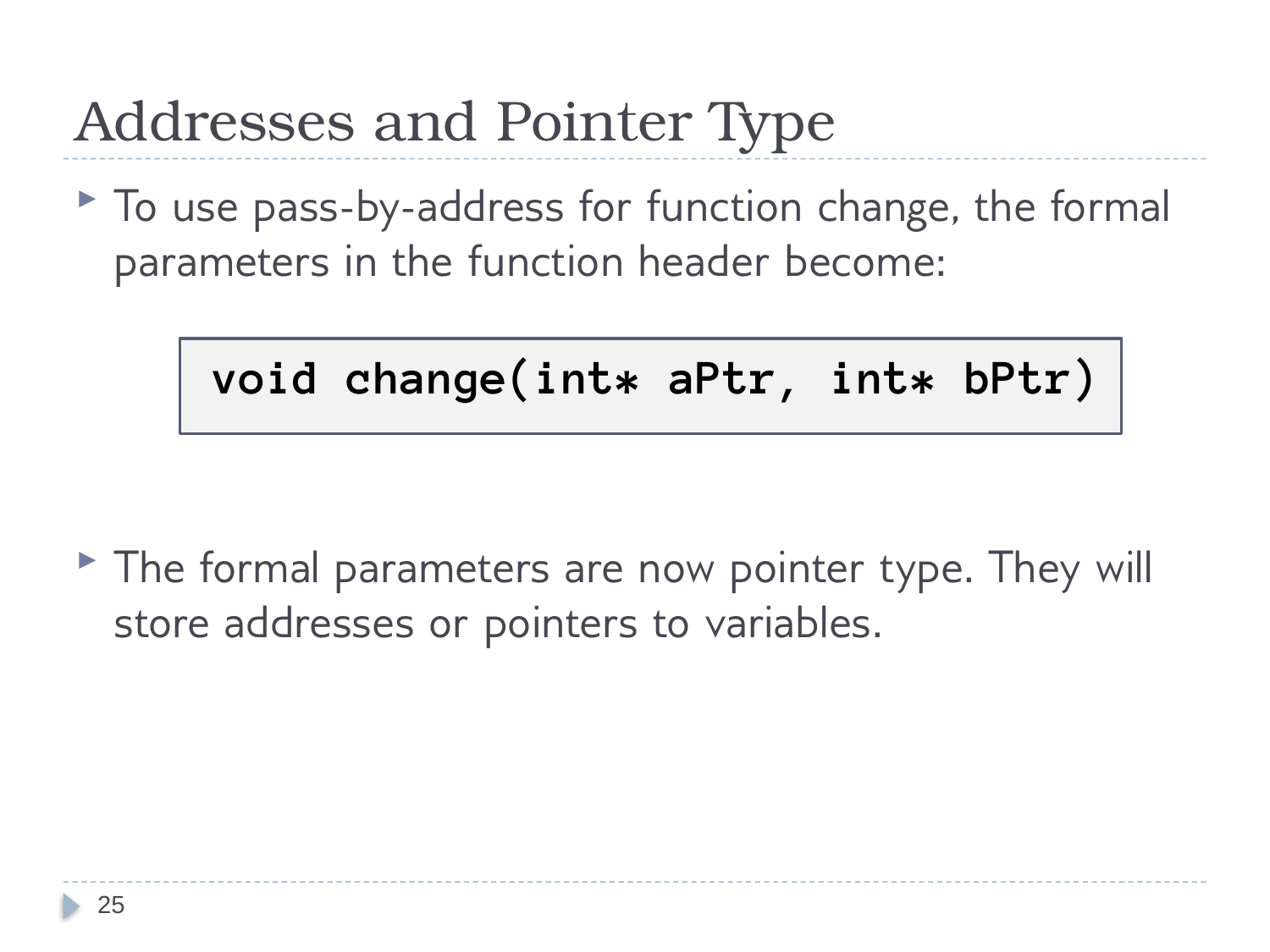

# Addresses and Pointer Type
To use pass-by-address for function change, the formal parameters in the function header become:

The formal parameters are now pointer type. They will store addresses or pointers to variables.

 void change(int* aPtr, int* bPtr)

25